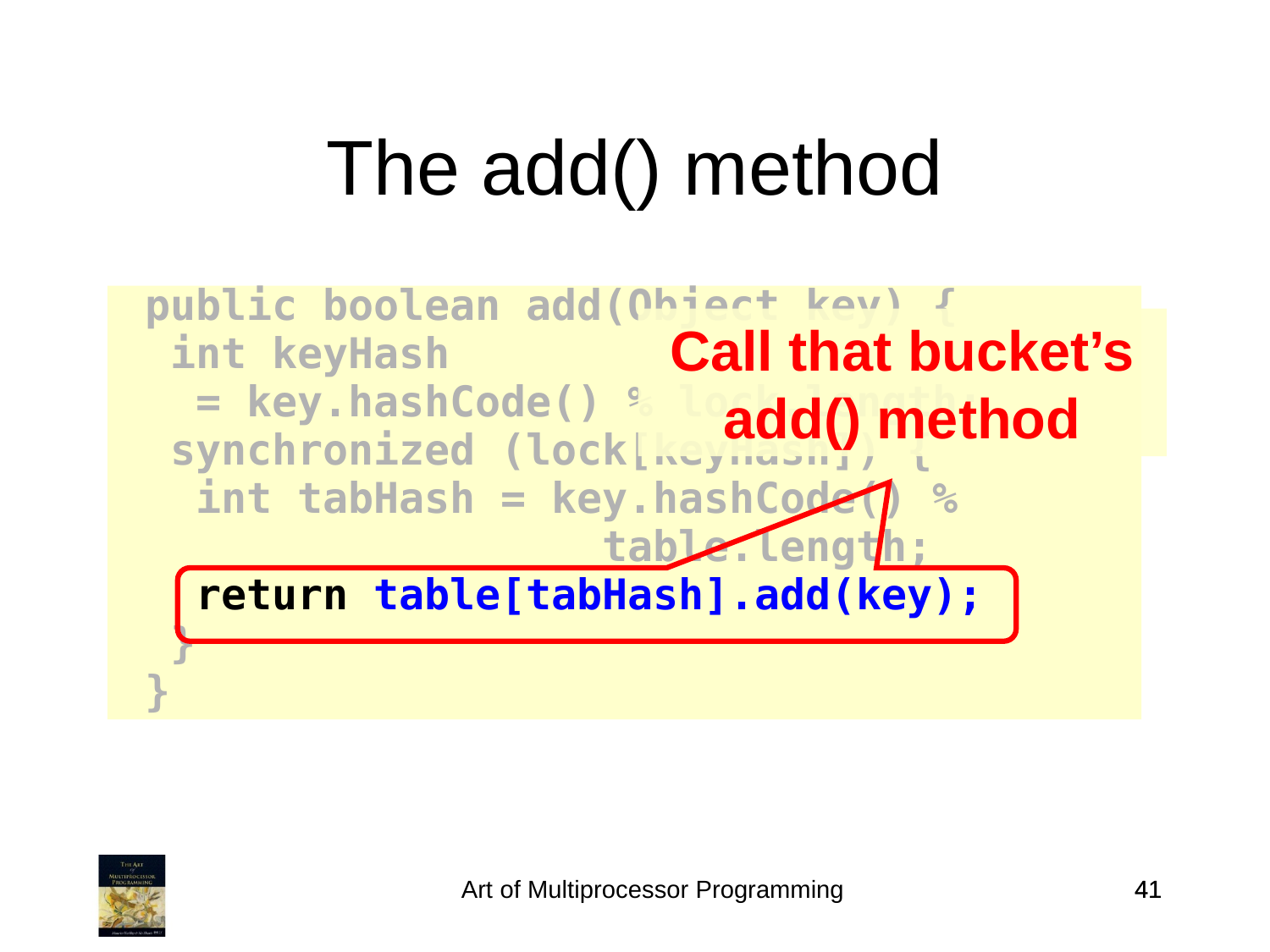

The add() method
 public boolean add(Object key) {
  int keyHash
   = key.hashCode() % lock.length;
  synchronized (lock[keyHash]) {
   int tabHash = key.hashCode() %
                   table.length;
   return table[tabHash].add(key);
  }
 }
Call that bucket’s add() method

Art of Multiprocessor Programming
41
41